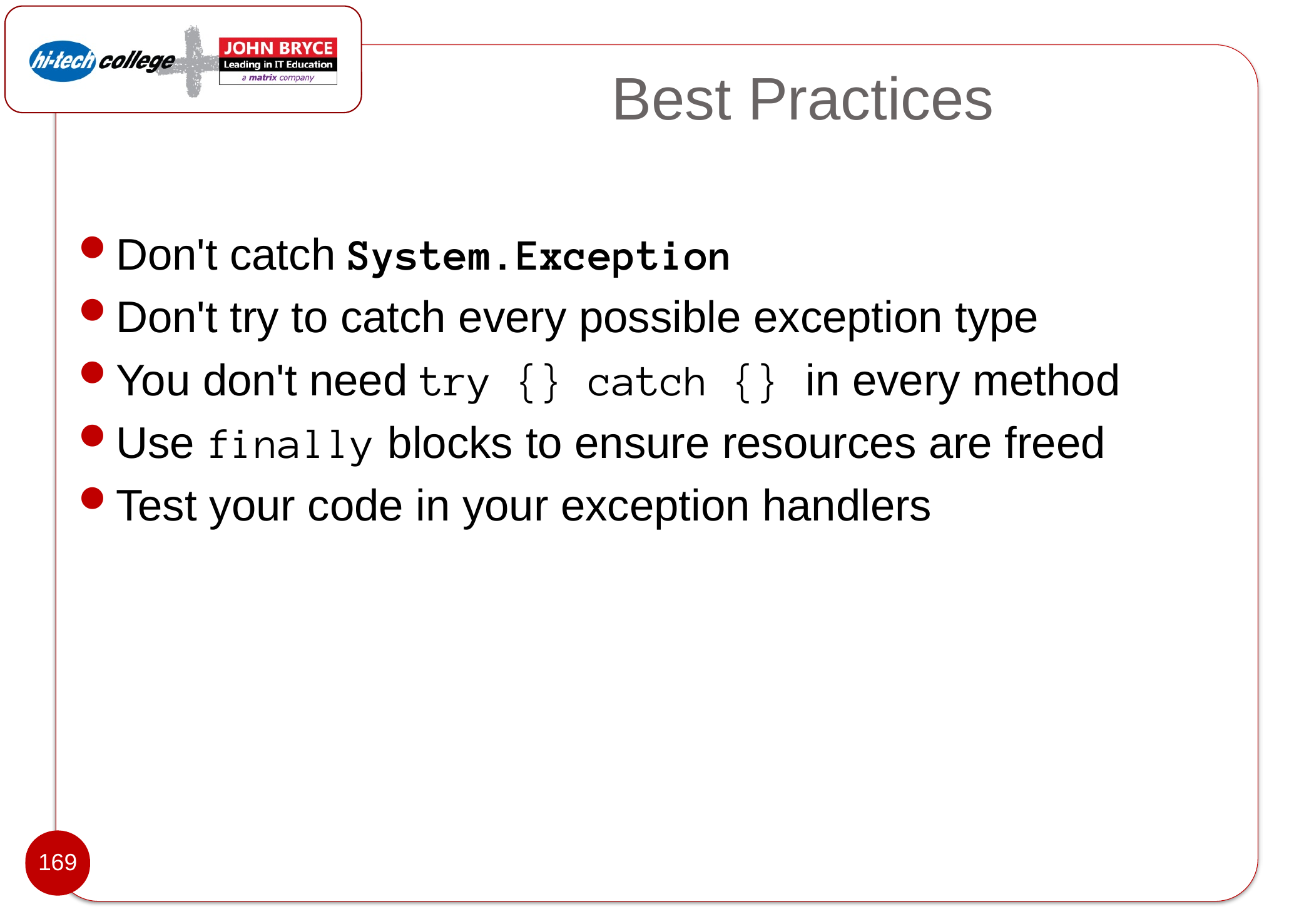

# Best Practices
Don't catch System.Exception
Don't try to catch every possible exception type
You don't need try {} catch {} in every method
Use finally blocks to ensure resources are freed
Test your code in your exception handlers

169